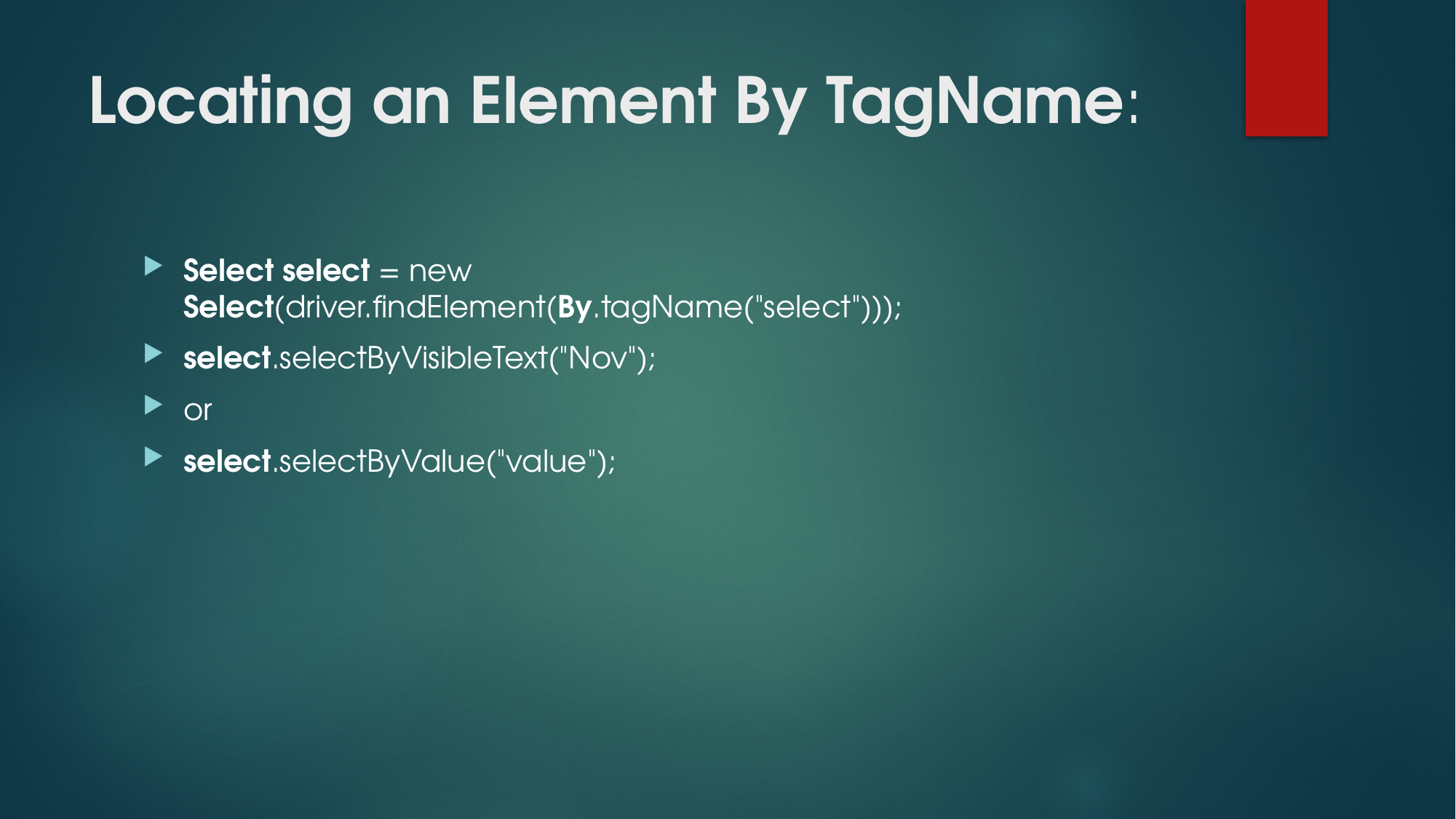

# Locating an Element By TagName:
Select select = new Select(driver.findElement(By.tagName("select")));
select.selectByVisibleText("Nov");
or
select.selectByValue("value");